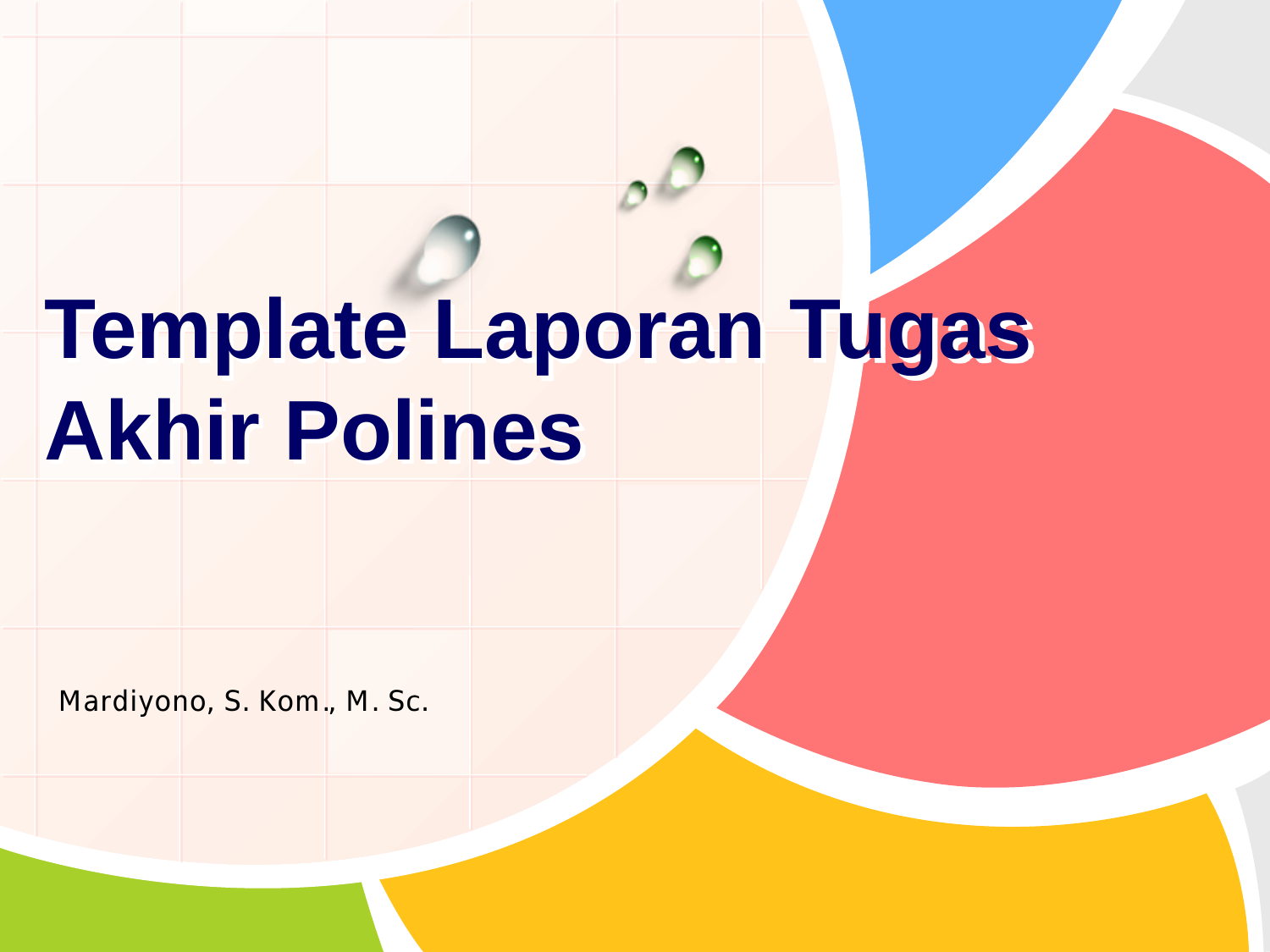

# Template Laporan Tugas Akhir Polines
Mardiyono, S. Kom., M. Sc.